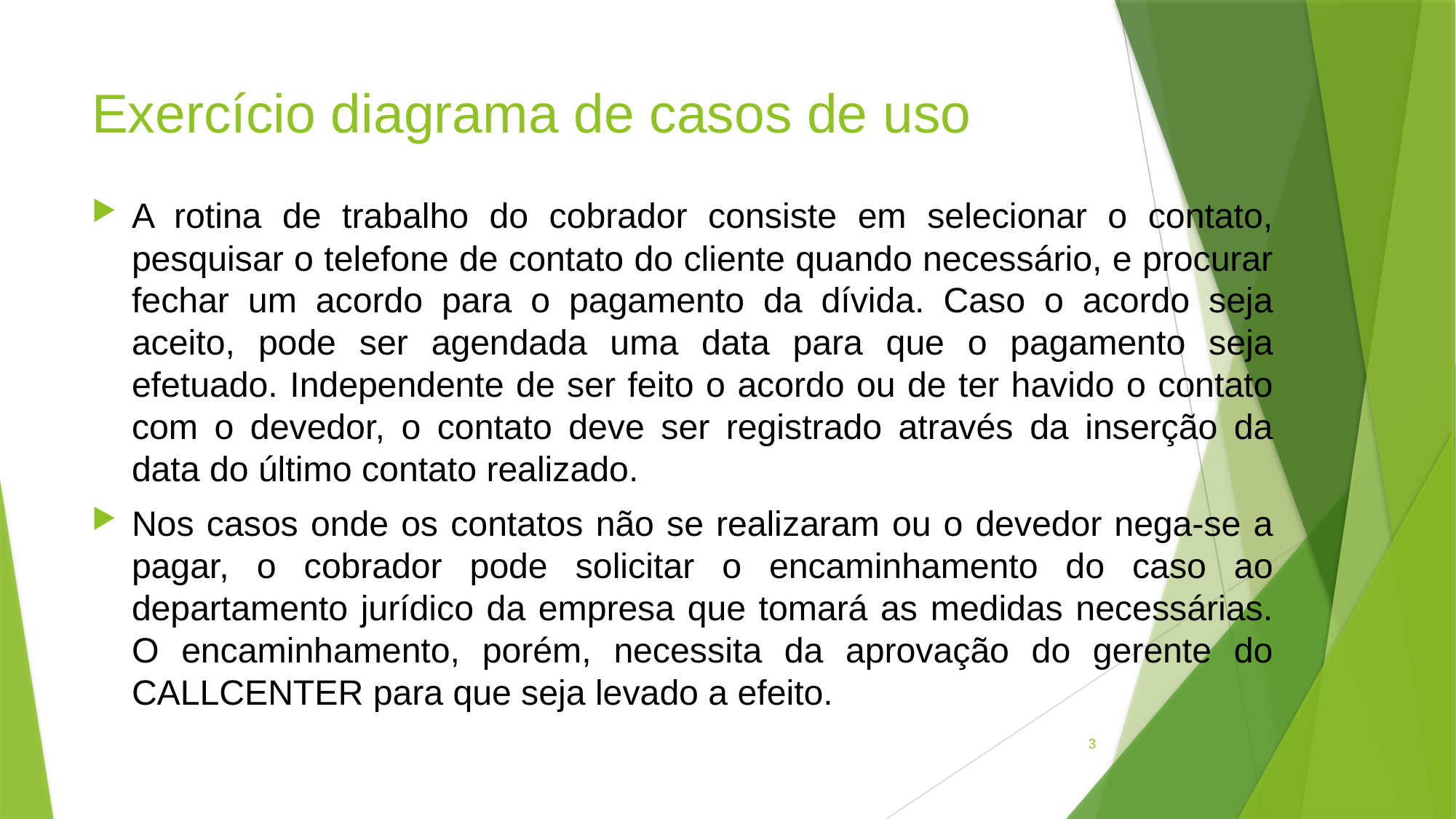

# Exercício diagrama de casos de uso
A rotina de trabalho do cobrador consiste em selecionar o contato, pesquisar o telefone de contato do cliente quando necessário, e procurar fechar um acordo para o pagamento da dívida. Caso o acordo seja aceito, pode ser agendada uma data para que o pagamento seja efetuado. Independente de ser feito o acordo ou de ter havido o contato com o devedor, o contato deve ser registrado através da inserção da data do último contato realizado.
Nos casos onde os contatos não se realizaram ou o devedor nega-se a pagar, o cobrador pode solicitar o encaminhamento do caso ao departamento jurídico da empresa que tomará as medidas necessárias. O encaminhamento, porém, necessita da aprovação do gerente do CALLCENTER para que seja levado a efeito.
3